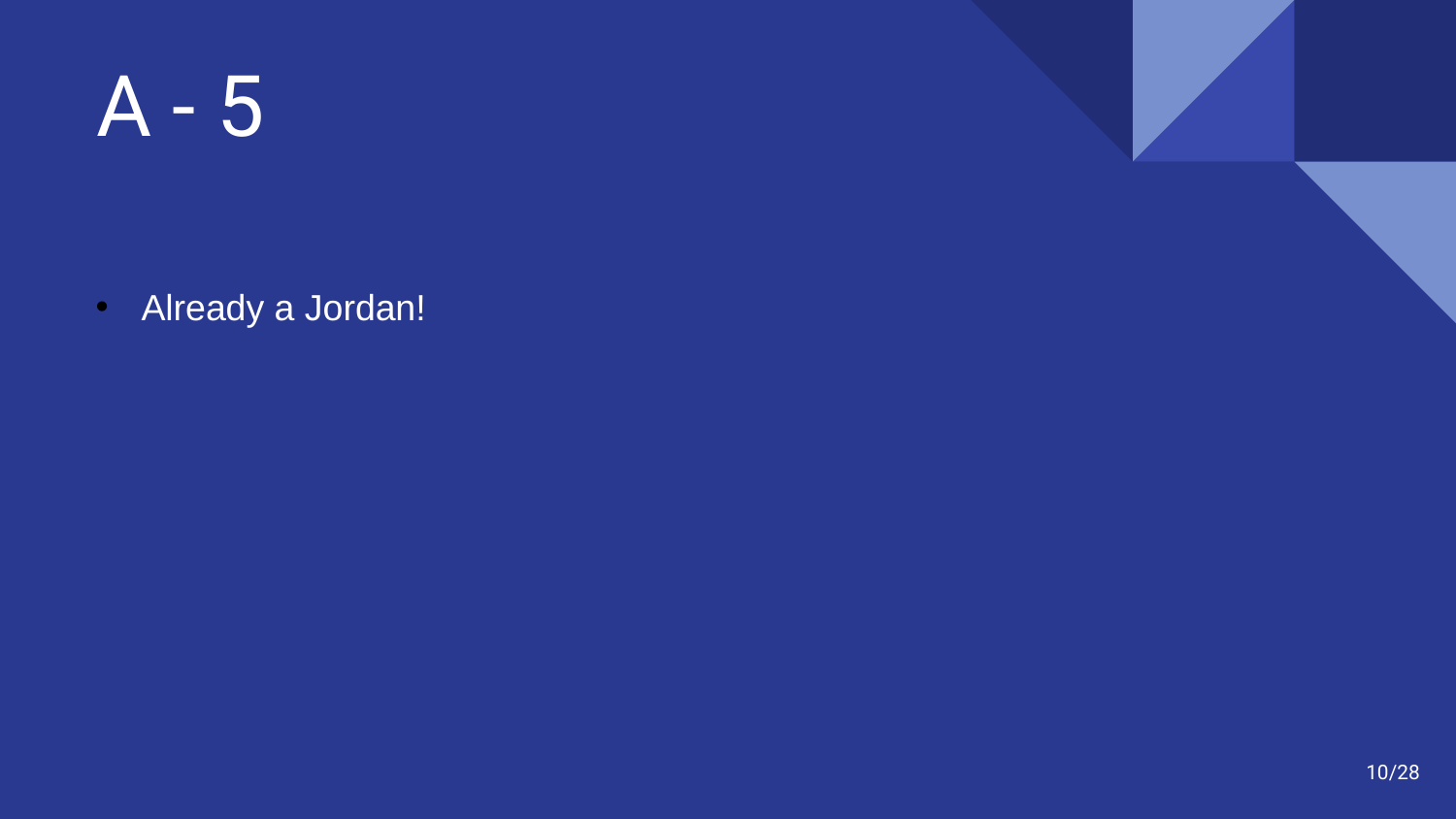

# A - 5
Already a Jordan!
10/28